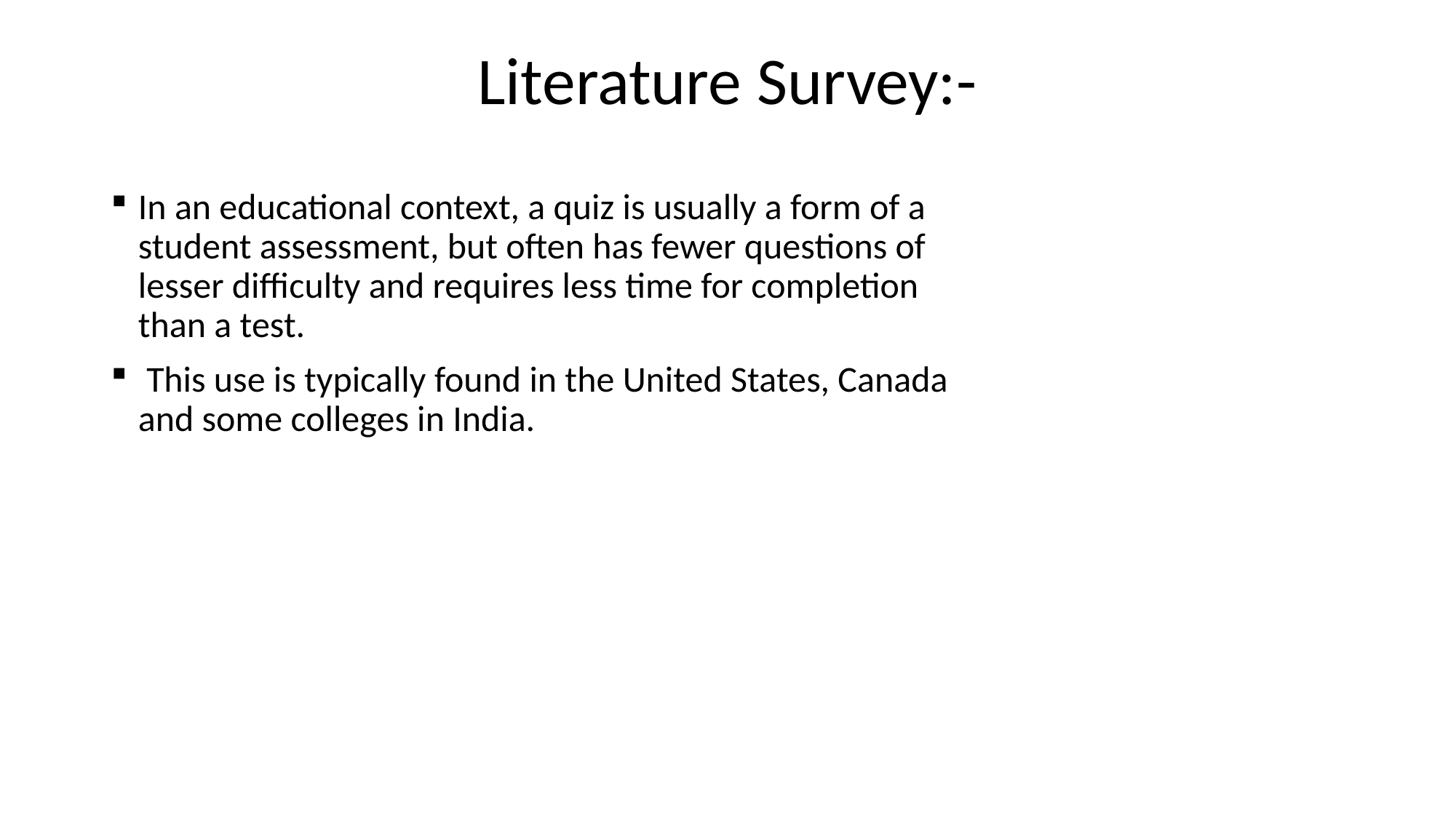

# Literature Survey:-
In an educational context, a quiz is usually a form of a student assessment, but often has fewer questions of lesser difficulty and requires less time for completion than a test.
 This use is typically found in the United States, Canada and some colleges in India.